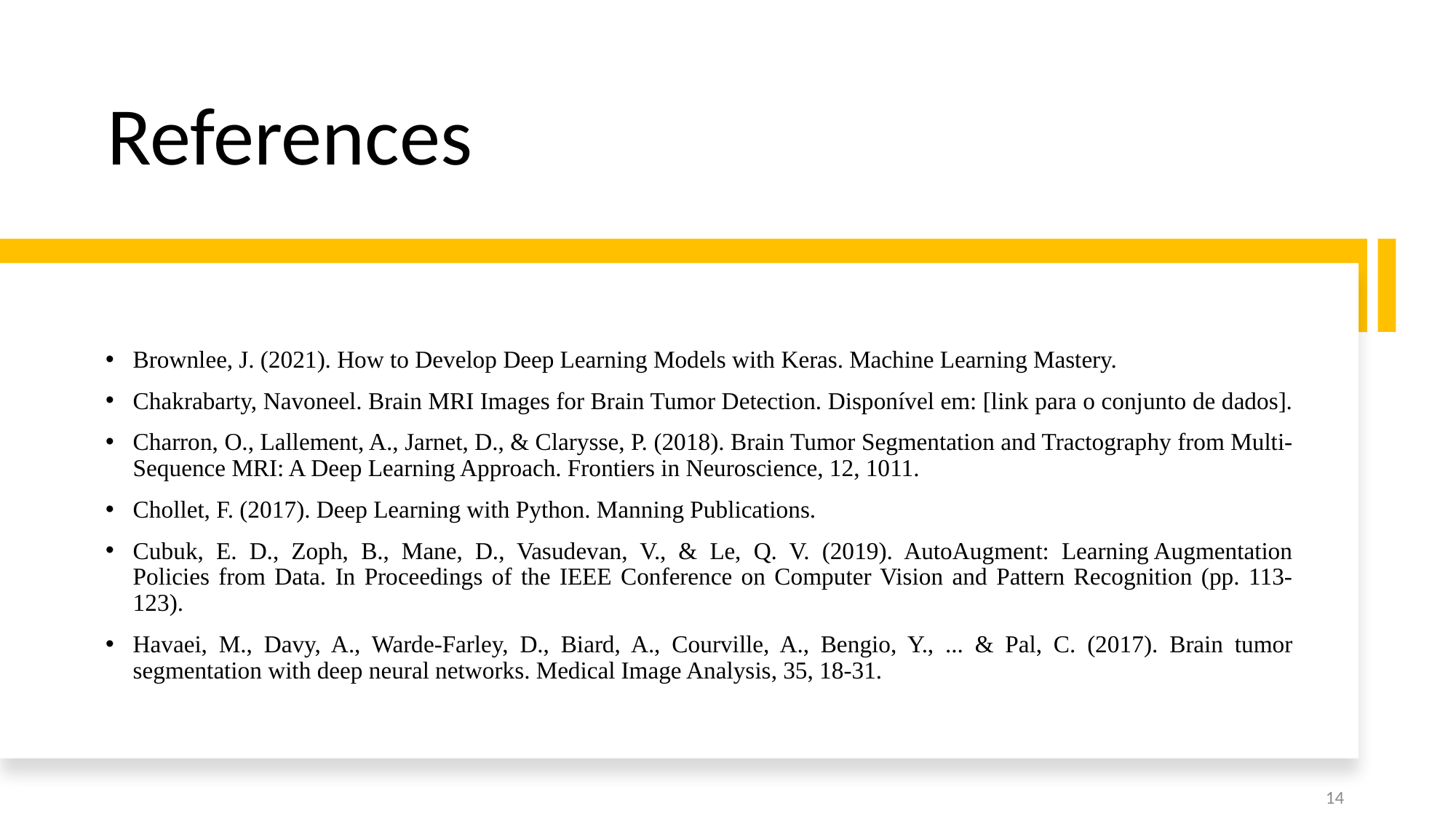

# References

Brownlee, J. (2021). How to Develop Deep Learning Models with Keras. Machine Learning Mastery.
Chakrabarty, Navoneel. Brain MRI Images for Brain Tumor Detection. Disponível em: [link para o conjunto de dados].
Charron, O., Lallement, A., Jarnet, D., & Clarysse, P. (2018). Brain Tumor Segmentation and Tractography from Multi-Sequence MRI: A Deep Learning Approach. Frontiers in Neuroscience, 12, 1011.
Chollet, F. (2017). Deep Learning with Python. Manning Publications.
Cubuk,  E.  D.,  Zoph,  B.,  Mane,  D.,  Vasudevan,  V.,  &  Le,  Q.  V.  (2019).  AutoAugment:  Learning Augmentation Policies from Data. In Proceedings of the IEEE Conference on Computer Vision and Pattern Recognition (pp. 113-123).
Havaei, M., Davy, A., Warde-Farley, D., Biard, A., Courville, A., Bengio, Y., ... & Pal, C. (2017). Brain tumor segmentation with deep neural networks. Medical Image Analysis, 35, 18-31.
14